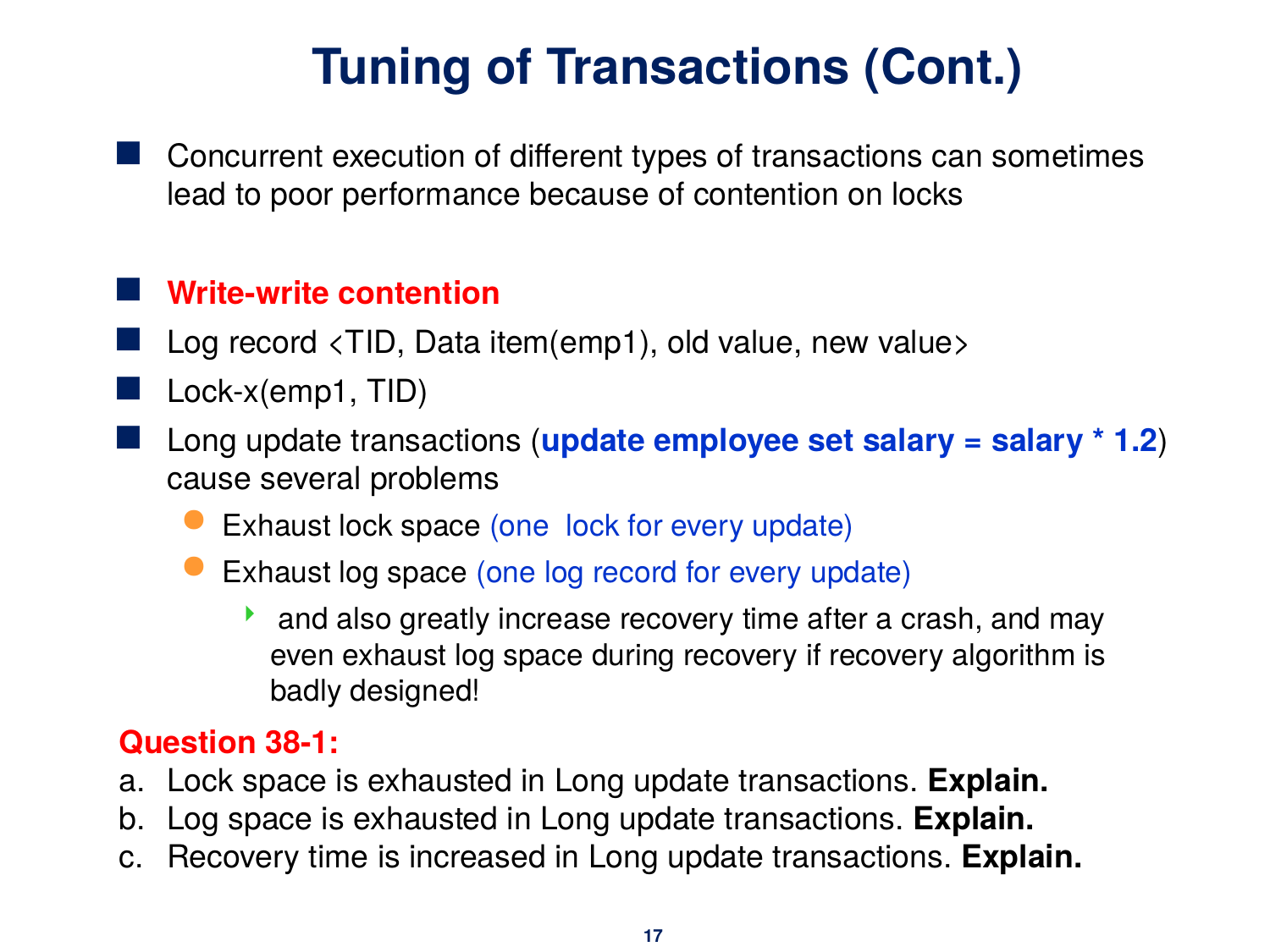

# Tuning of Transactions (Cont.)
Concurrent execution of different types of transactions can sometimes lead to poor performance because of contention on locks

Write-write contention
Log record <TID, Data item(emp1), old value, new value>
Lock-x(emp1, TID)
Long update transactions (update employee set salary = salary * 1.2) cause several problems
Exhaust lock space (one  lock for every update)
Exhaust log space (one log record for every update)
 and also greatly increase recovery time after a crash, and may even exhaust log space during recovery if recovery algorithm is badly designed!

Question 38-1:
Lock space is exhausted in Long update transactions. Explain.
Log space is exhausted in Long update transactions. Explain.
Recovery time is increased in Long update transactions. Explain.